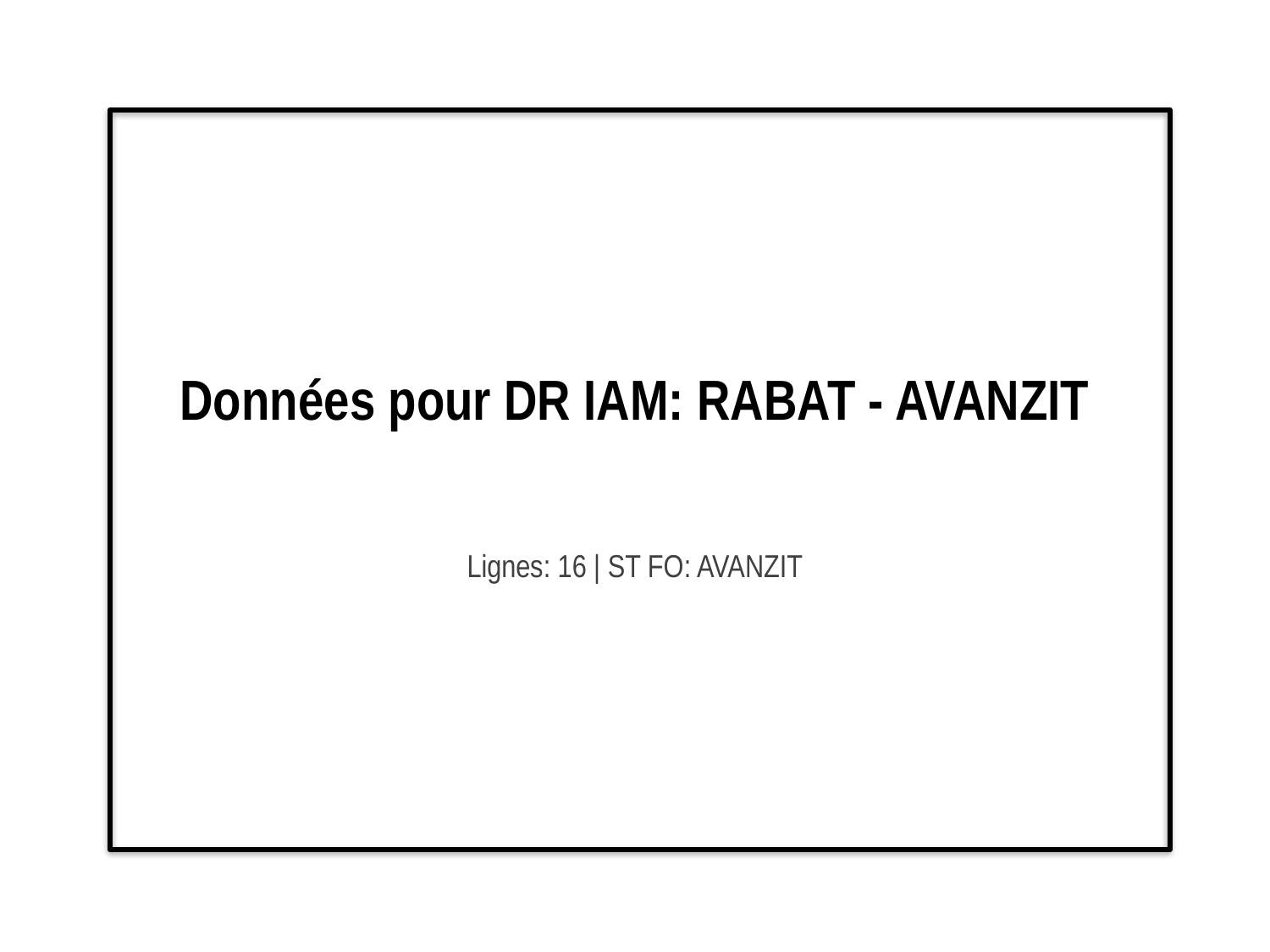

# Données pour DR IAM: RABAT - AVANZIT
Lignes: 16 | ST FO: AVANZIT